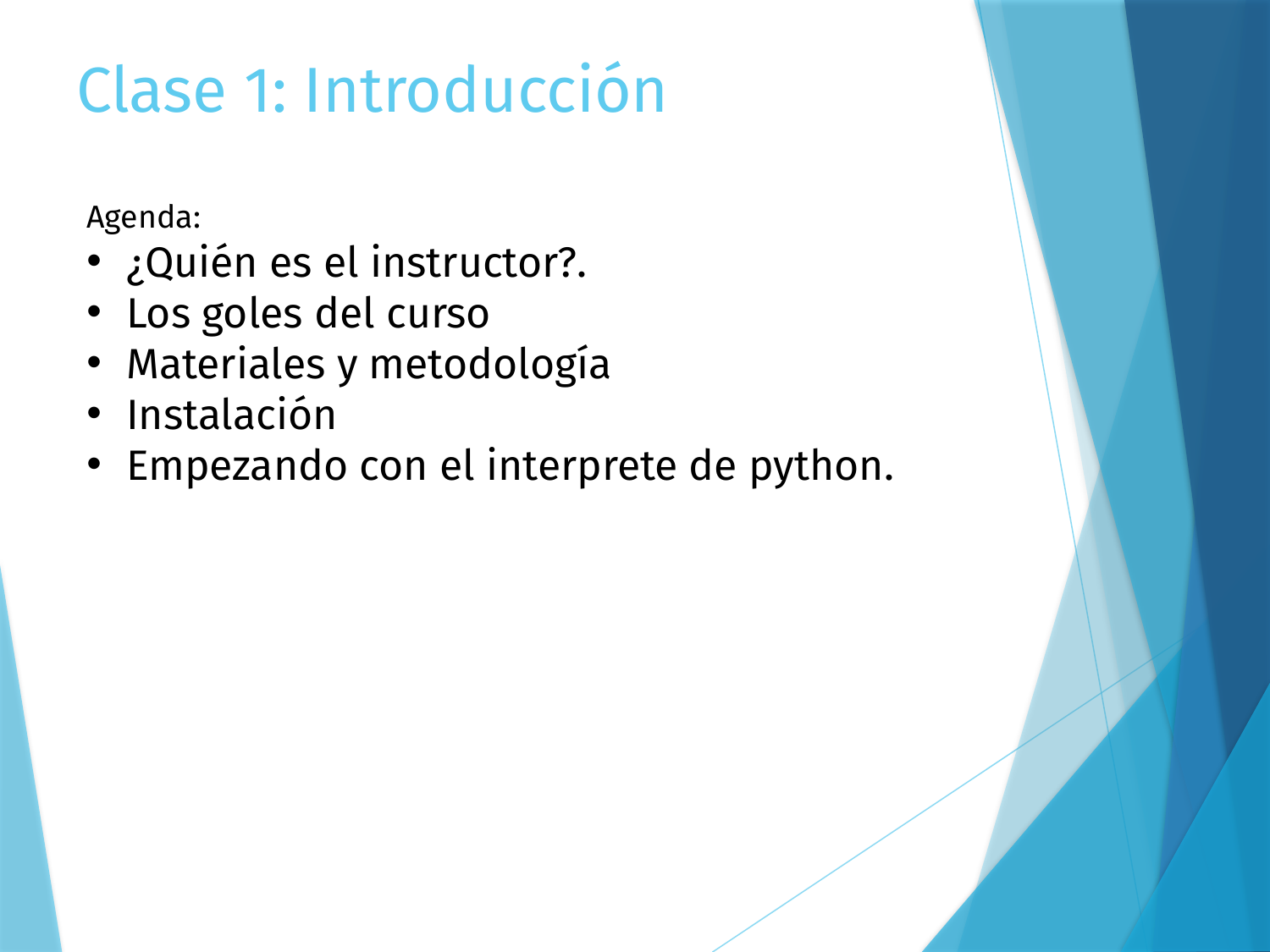

# Clase 1: Introducción
Agenda:
¿Quién es el instructor?.
Los goles del curso
Materiales y metodología
Instalación
Empezando con el interprete de python.